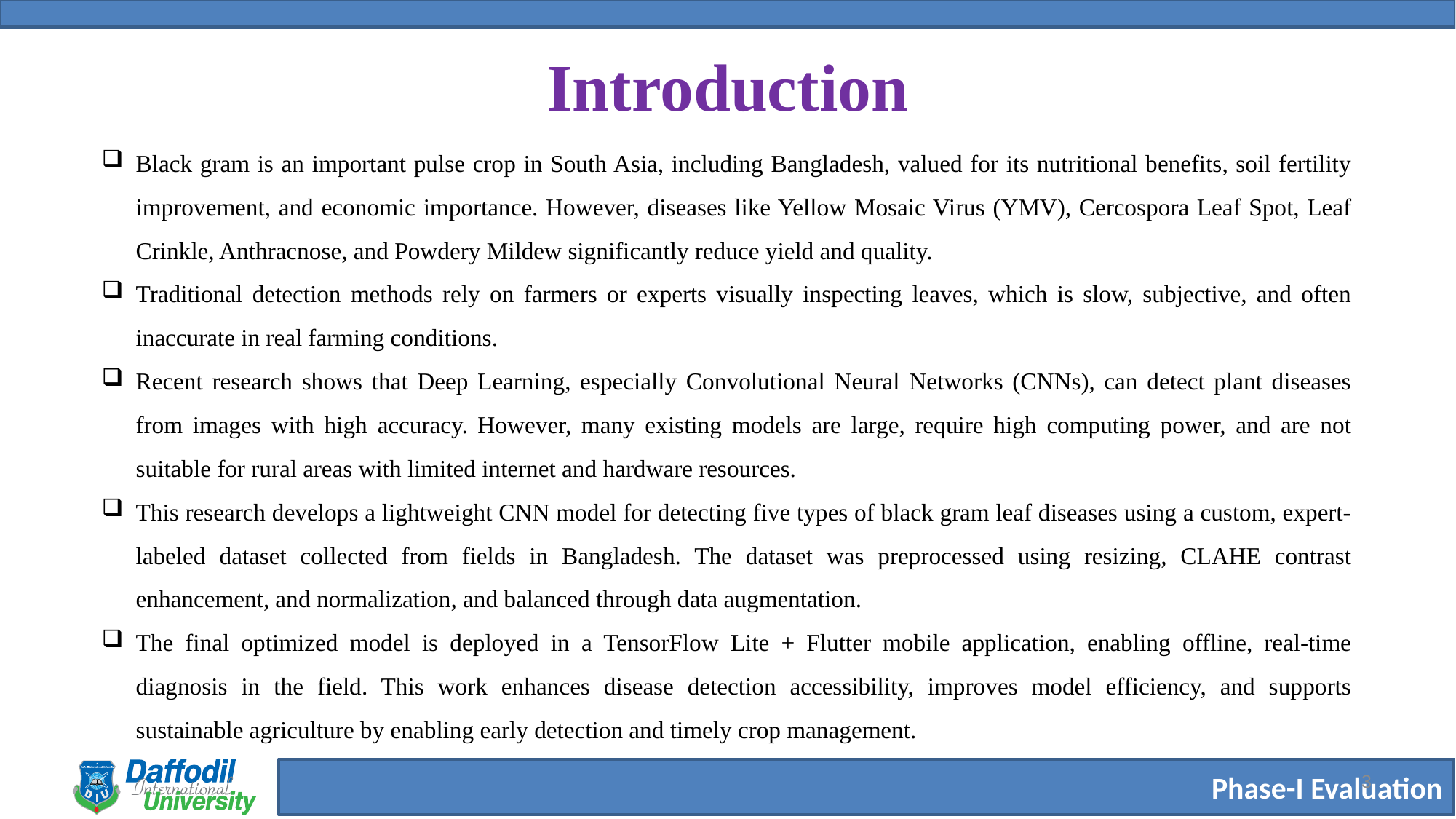

# Introduction
Black gram is an important pulse crop in South Asia, including Bangladesh, valued for its nutritional benefits, soil fertility improvement, and economic importance. However, diseases like Yellow Mosaic Virus (YMV), Cercospora Leaf Spot, Leaf Crinkle, Anthracnose, and Powdery Mildew significantly reduce yield and quality.
Traditional detection methods rely on farmers or experts visually inspecting leaves, which is slow, subjective, and often inaccurate in real farming conditions.
Recent research shows that Deep Learning, especially Convolutional Neural Networks (CNNs), can detect plant diseases from images with high accuracy. However, many existing models are large, require high computing power, and are not suitable for rural areas with limited internet and hardware resources.
This research develops a lightweight CNN model for detecting five types of black gram leaf diseases using a custom, expert-labeled dataset collected from fields in Bangladesh. The dataset was preprocessed using resizing, CLAHE contrast enhancement, and normalization, and balanced through data augmentation.
The final optimized model is deployed in a TensorFlow Lite + Flutter mobile application, enabling offline, real-time diagnosis in the field. This work enhances disease detection accessibility, improves model efficiency, and supports sustainable agriculture by enabling early detection and timely crop management.
3